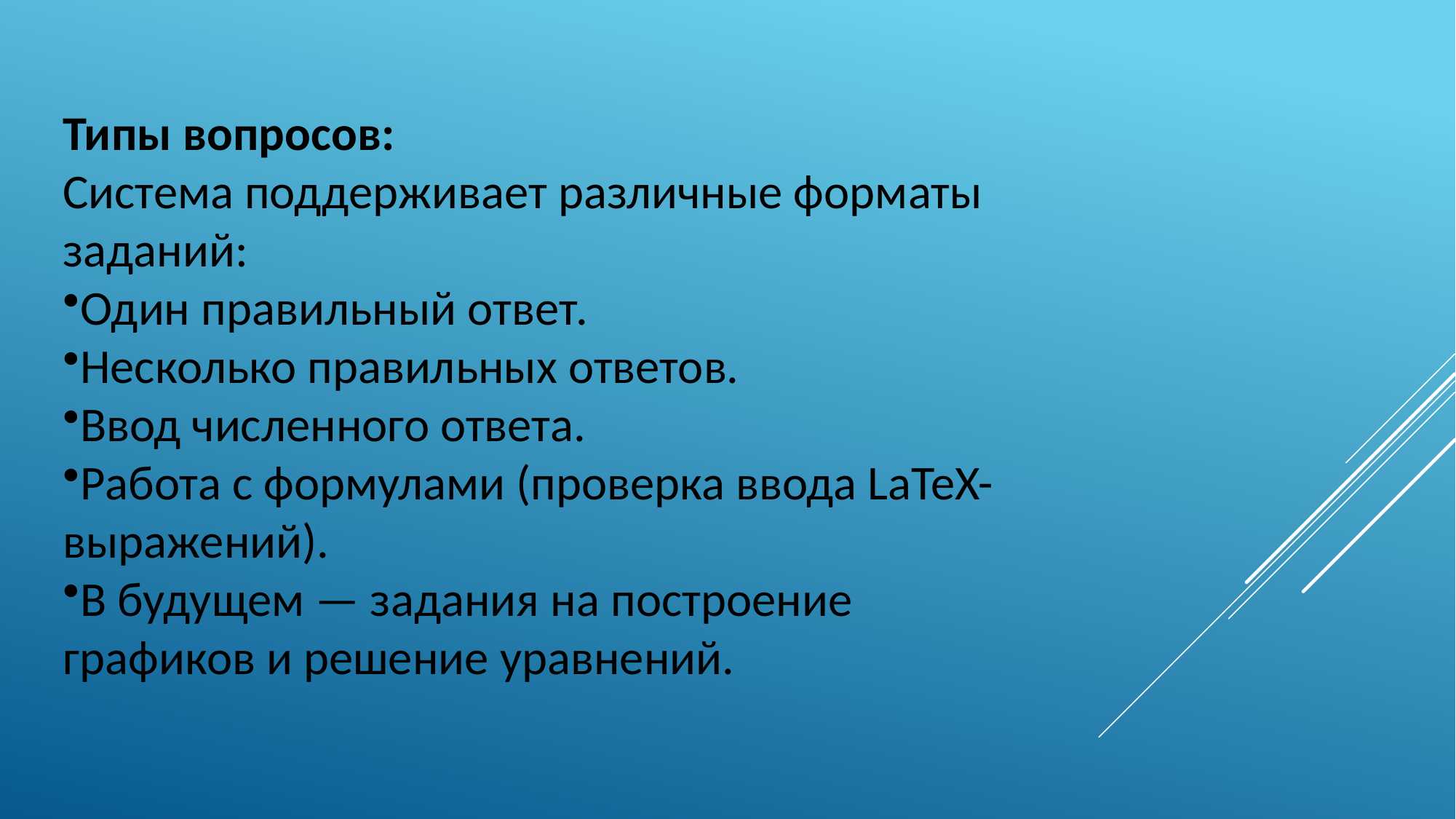

Типы вопросов:
Система поддерживает различные форматы заданий:
Один правильный ответ.
Несколько правильных ответов.
Ввод численного ответа.
Работа с формулами (проверка ввода LaTeX-выражений).
В будущем — задания на построение графиков и решение уравнений.